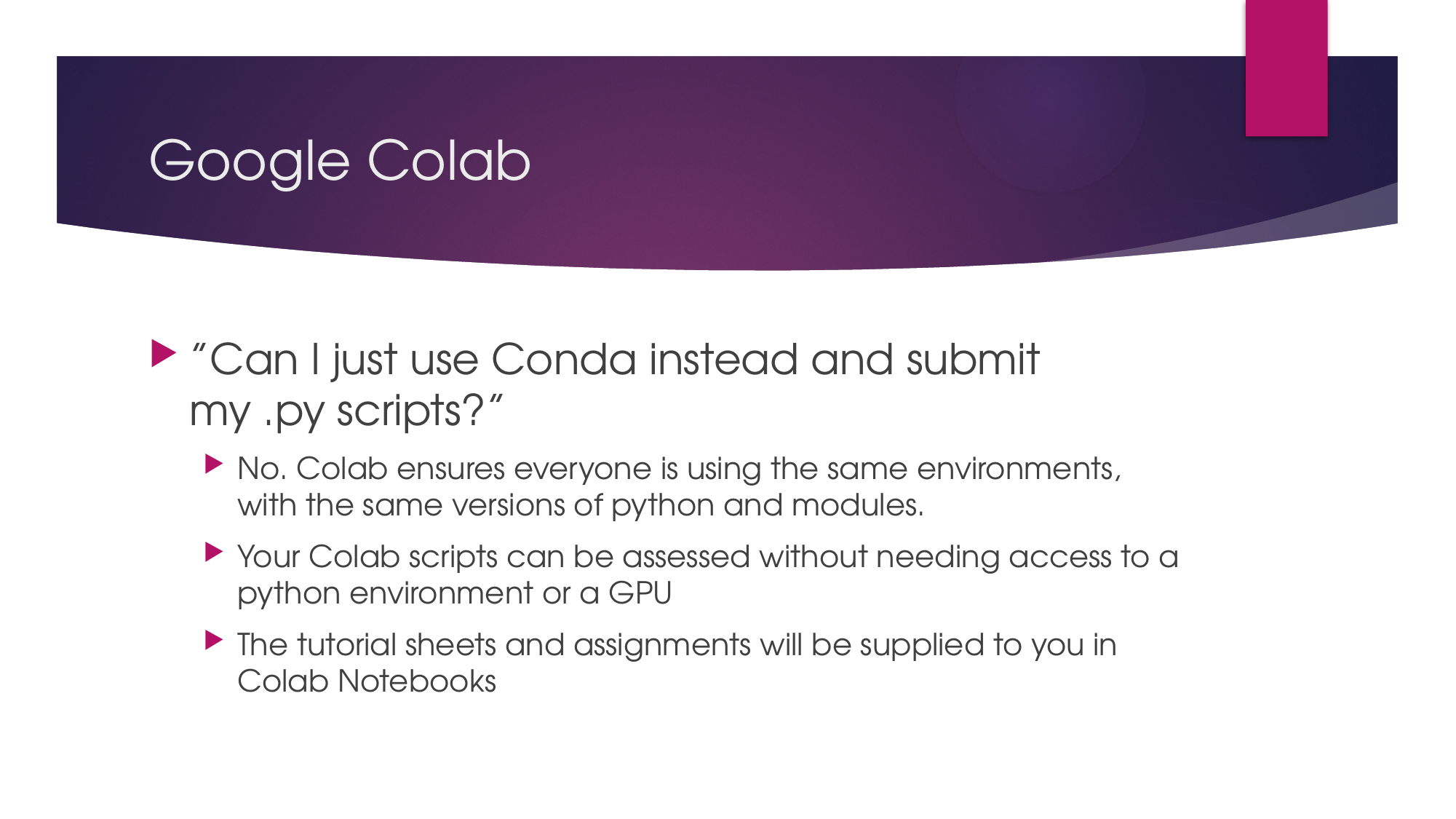

# Google Colab
”Can I just use Conda instead and submit my .py scripts?”
No. Colab ensures everyone is using the same environments, with the same versions of python and modules.
Your Colab scripts can be assessed without needing access to a python environment or a GPU
The tutorial sheets and assignments will be supplied to you in Colab Notebooks